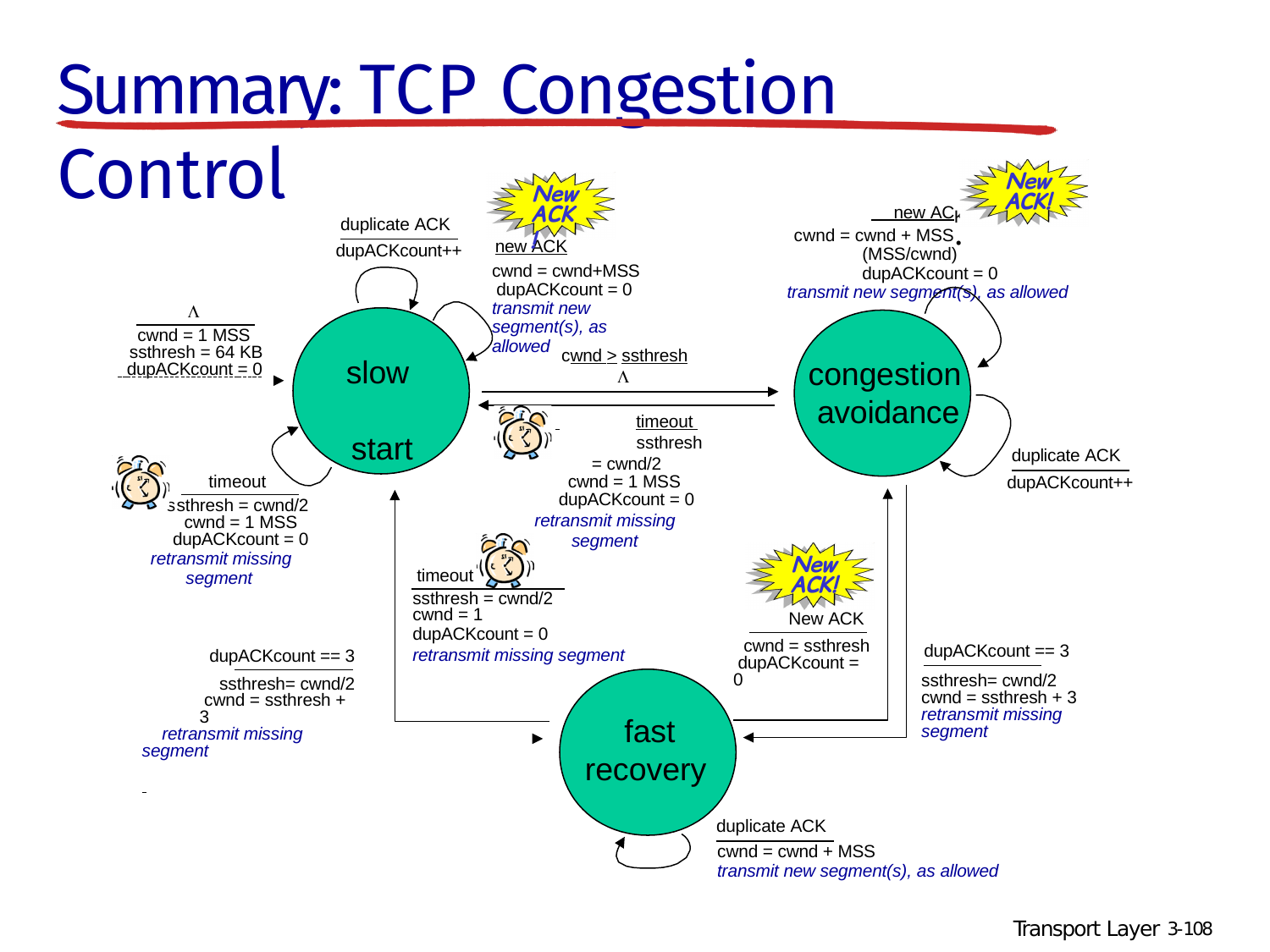

# Summary: TCP Congestion Control

New

New
ACK!
ACK!
     new AC
K.
duplicate ACK
cwnd = cwnd + MSS	(MSS/cwnd)  dupACKcount = 0
transmit new segment(s), as allowed
new ACK
cwnd = cwnd+MSS  dupACKcount = 0
transmit new segment(s), as allowed
dupACKcount++

Λ

cwnd = 1 MSS  ssthresh = 64 KB
  dupACKcount = 0

cwnd > ssthresh
Λ
slow  start
congestion  avoidance

 	timeout 	 ssthresh = cwnd/2
cwnd = 1 MSS  dupACKcount = 0
retransmit missing segment
duplicate ACK

timeout
dupACKcount++

sthresh = cwnd/2  cwnd = 1 MSS  dupACKcount = 0
retransmit missing segment

s

New
timeout
ssthresh = cwnd/2
ACK!
cwnd = 1
dupACKcount = 0
retransmit missing segment
New ACK

cwnd = ssthresh  dupACKcount = 0
dupACKcount == 3
dupACKcount == 3

ssthresh= cwnd/2  cwnd = ssthresh + 3
retransmit missing segment

ssthresh= cwnd/2  cwnd = ssthresh + 3
retransmit missing segment
fast  recovery

duplicate ACK
cwnd = cwnd + MSS
transmit new segment(s), as allowed

Transport Layer 3-108